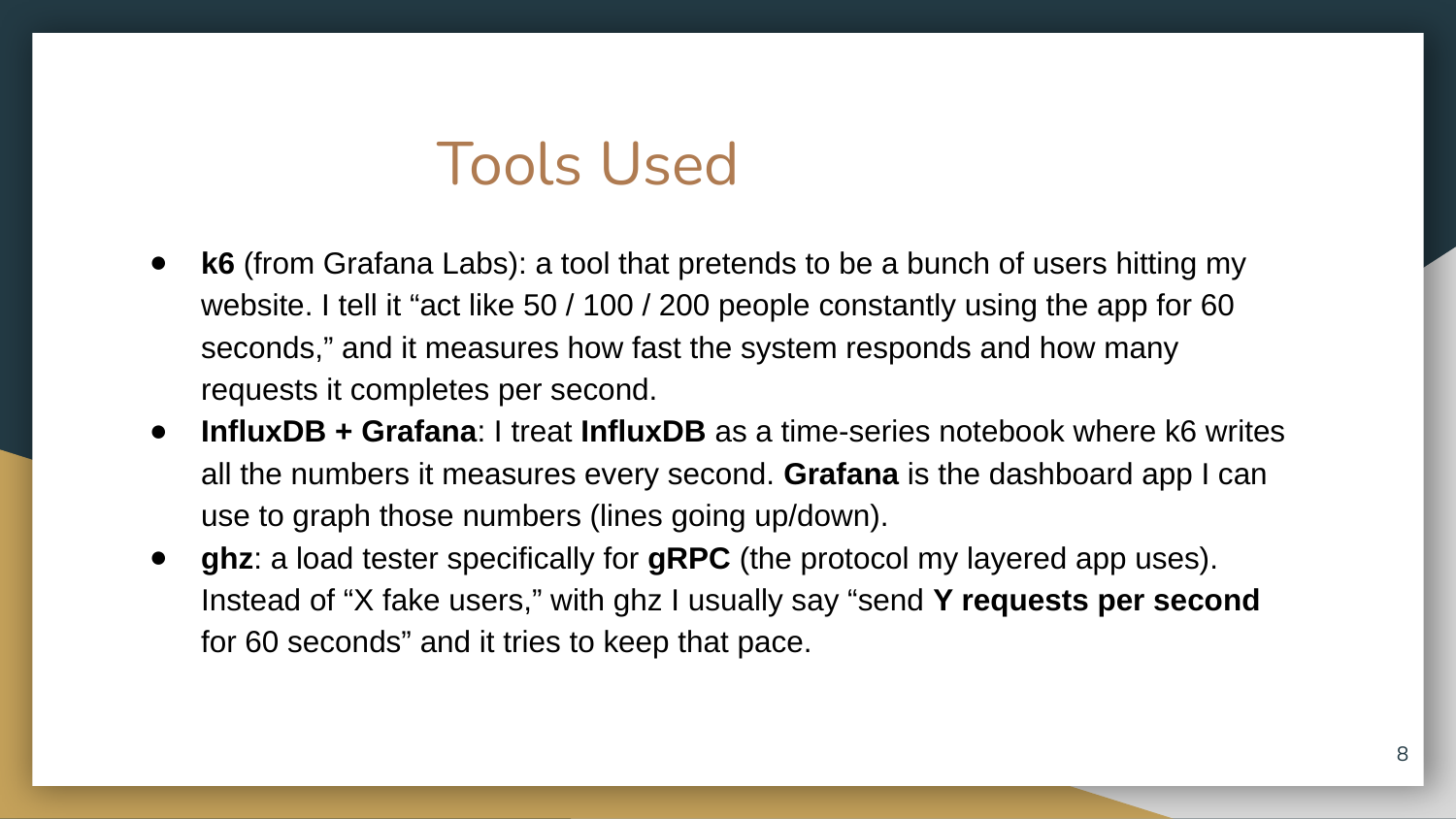

# Tools Used
k6 (from Grafana Labs): a tool that pretends to be a bunch of users hitting my website. I tell it “act like 50 / 100 / 200 people constantly using the app for 60 seconds,” and it measures how fast the system responds and how many requests it completes per second.
InfluxDB + Grafana: I treat InfluxDB as a time-series notebook where k6 writes all the numbers it measures every second. Grafana is the dashboard app I can use to graph those numbers (lines going up/down).
ghz: a load tester specifically for gRPC (the protocol my layered app uses). Instead of “X fake users,” with ghz I usually say “send Y requests per second for 60 seconds” and it tries to keep that pace.

8